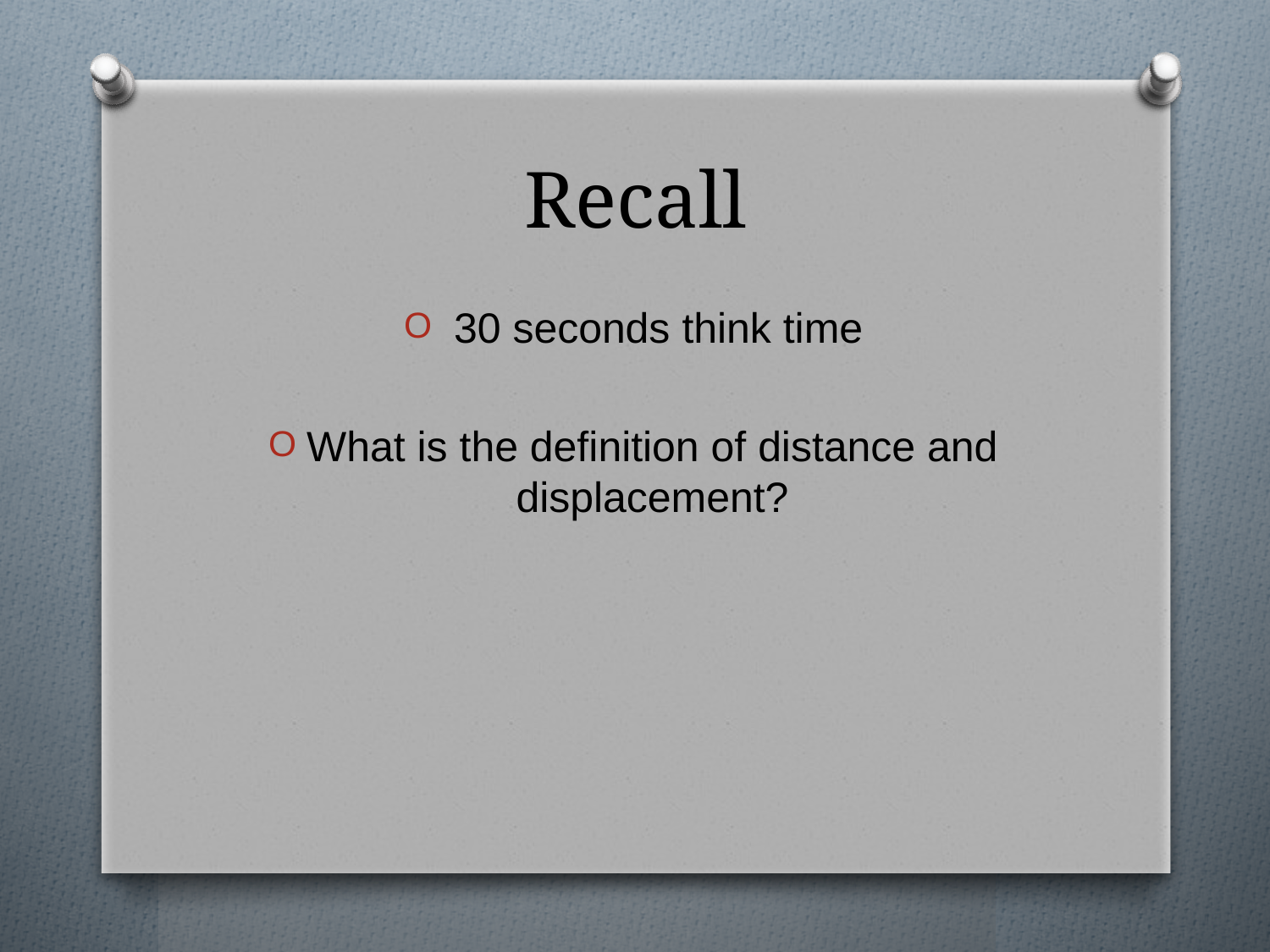

# Recall
 30 seconds think time

What is the definition of distance and displacement?